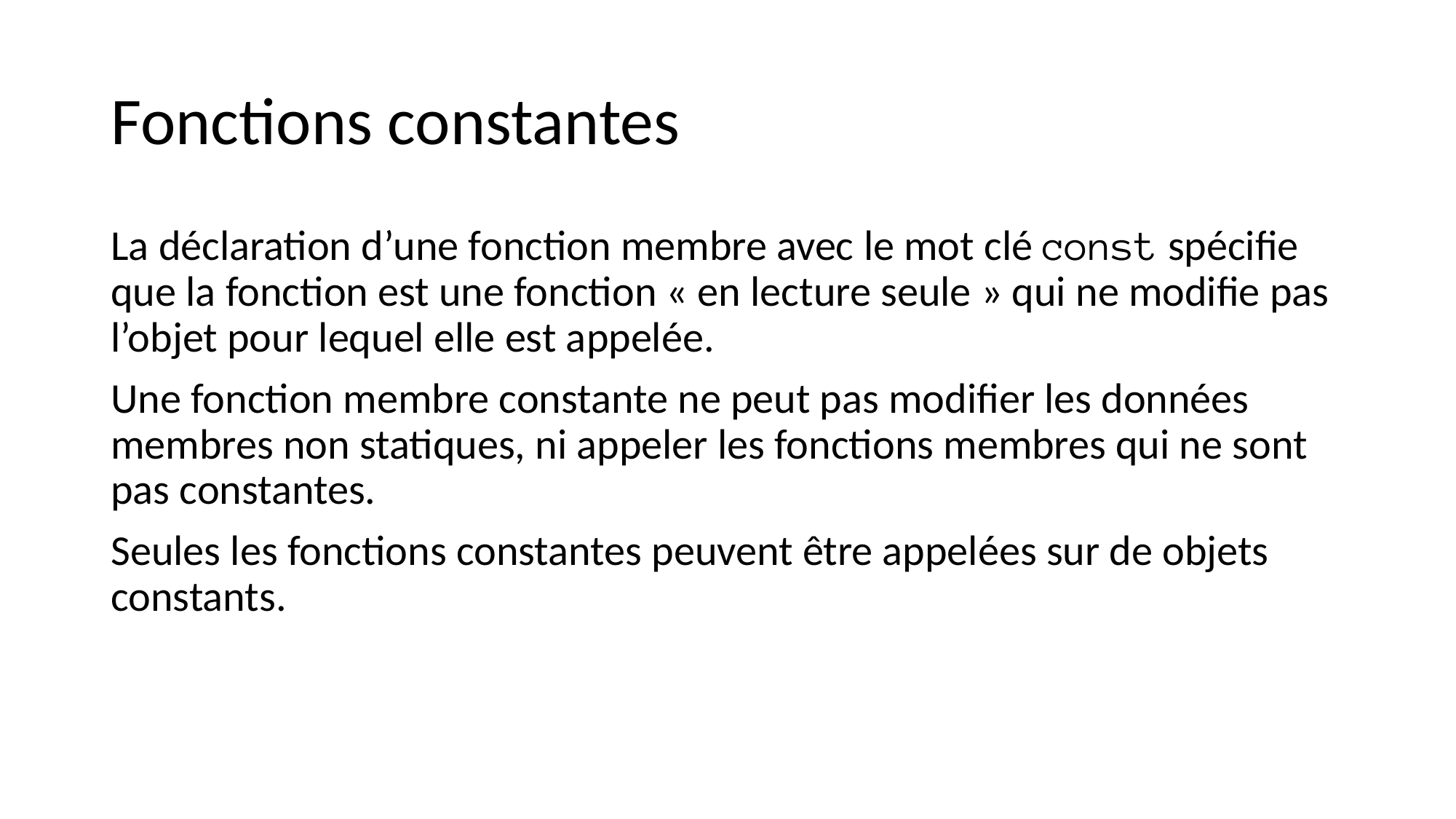

# Fonctions constantes
La déclaration d’une fonction membre avec le mot clé const spécifie que la fonction est une fonction « en lecture seule » qui ne modifie pas l’objet pour lequel elle est appelée.
Une fonction membre constante ne peut pas modifier les données membres non statiques, ni appeler les fonctions membres qui ne sont pas constantes.
Seules les fonctions constantes peuvent être appelées sur de objets constants.